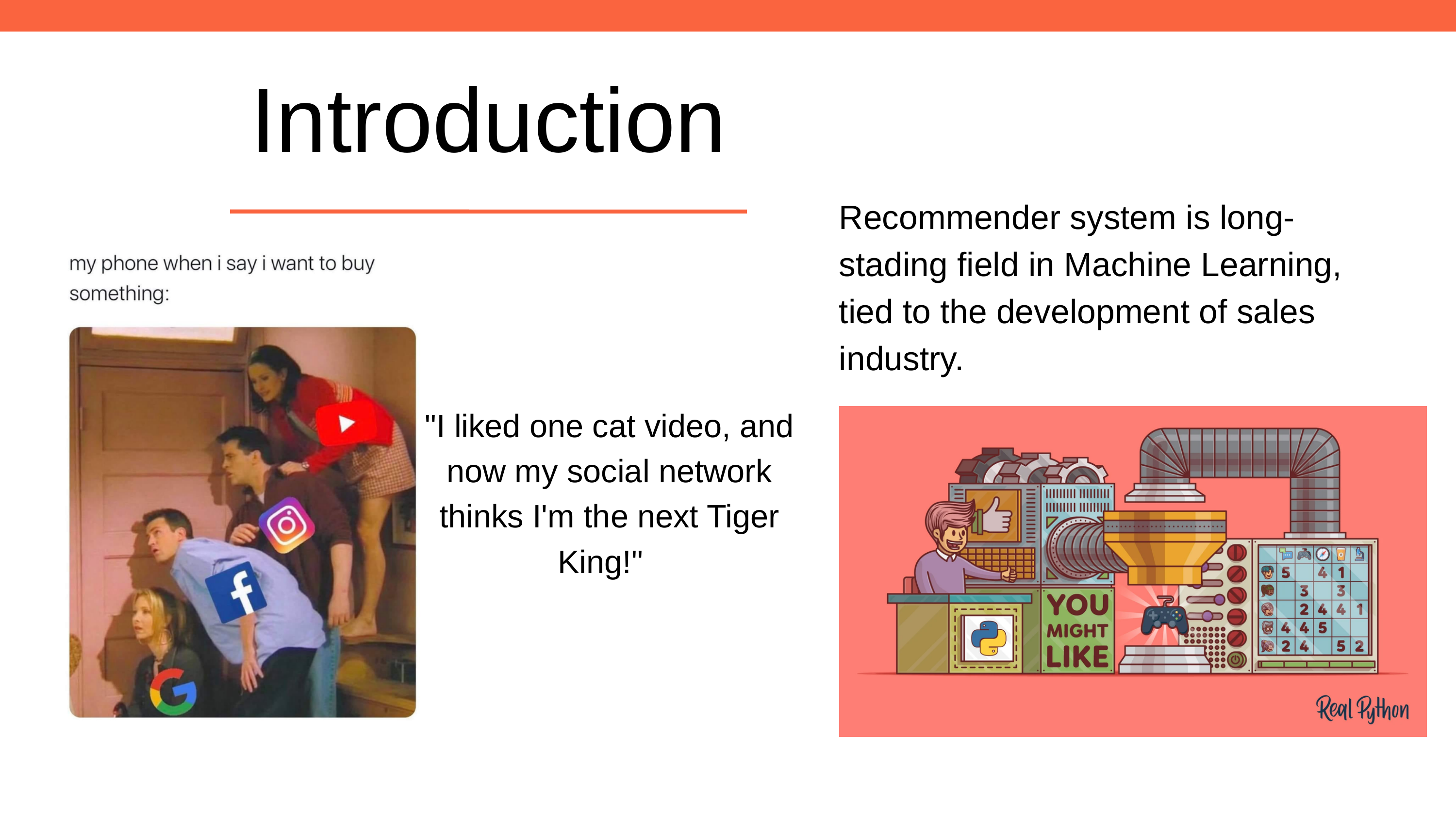

Introduction

Recommender system is long-stading field in Machine Learning, tied to the development of sales industry.

"I liked one cat video, and now my social network thinks I'm the next Tiger King!"

Back to Agenda Page